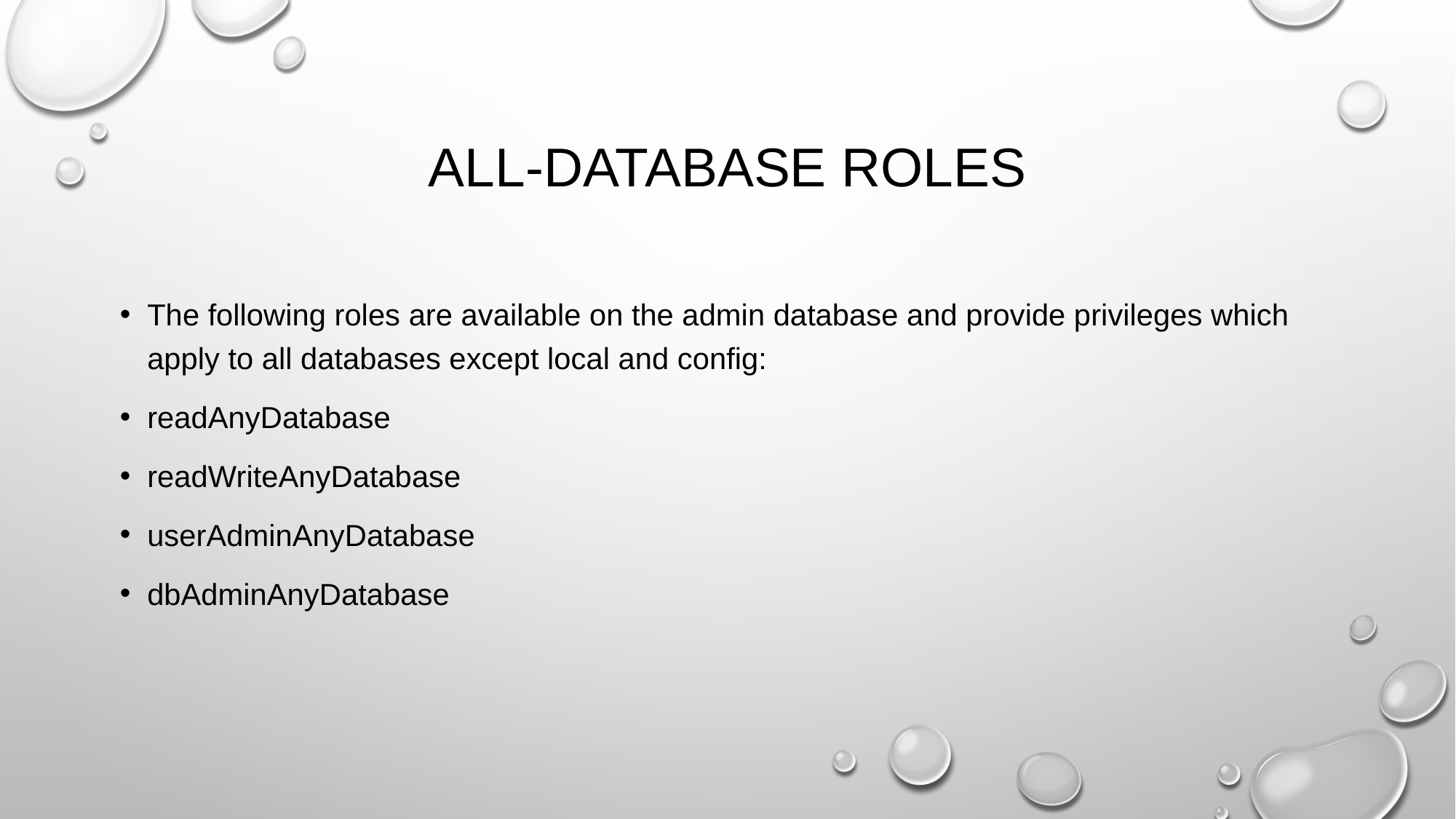

# All-Database Roles
The following roles are available on the admin database and provide privileges which apply to all databases except local and config:
readAnyDatabase
readWriteAnyDatabase
userAdminAnyDatabase
dbAdminAnyDatabase